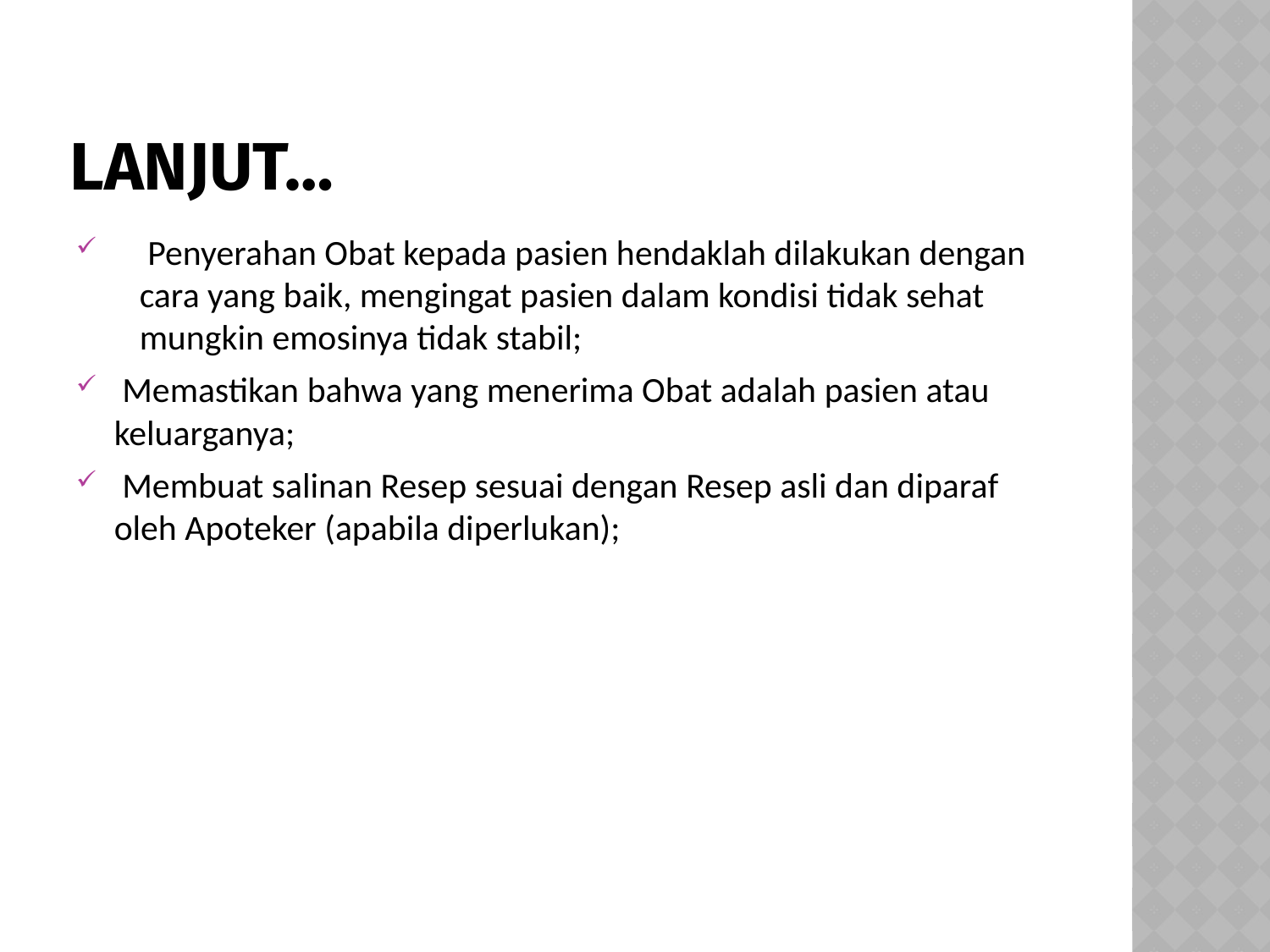

# Lanjut…
 Penyerahan Obat kepada pasien hendaklah dilakukan dengan cara yang baik, mengingat pasien dalam kondisi tidak sehat mungkin emosinya tidak stabil;
 Memastikan bahwa yang menerima Obat adalah pasien atau keluarganya;
 Membuat salinan Resep sesuai dengan Resep asli dan diparaf oleh Apoteker (apabila diperlukan);